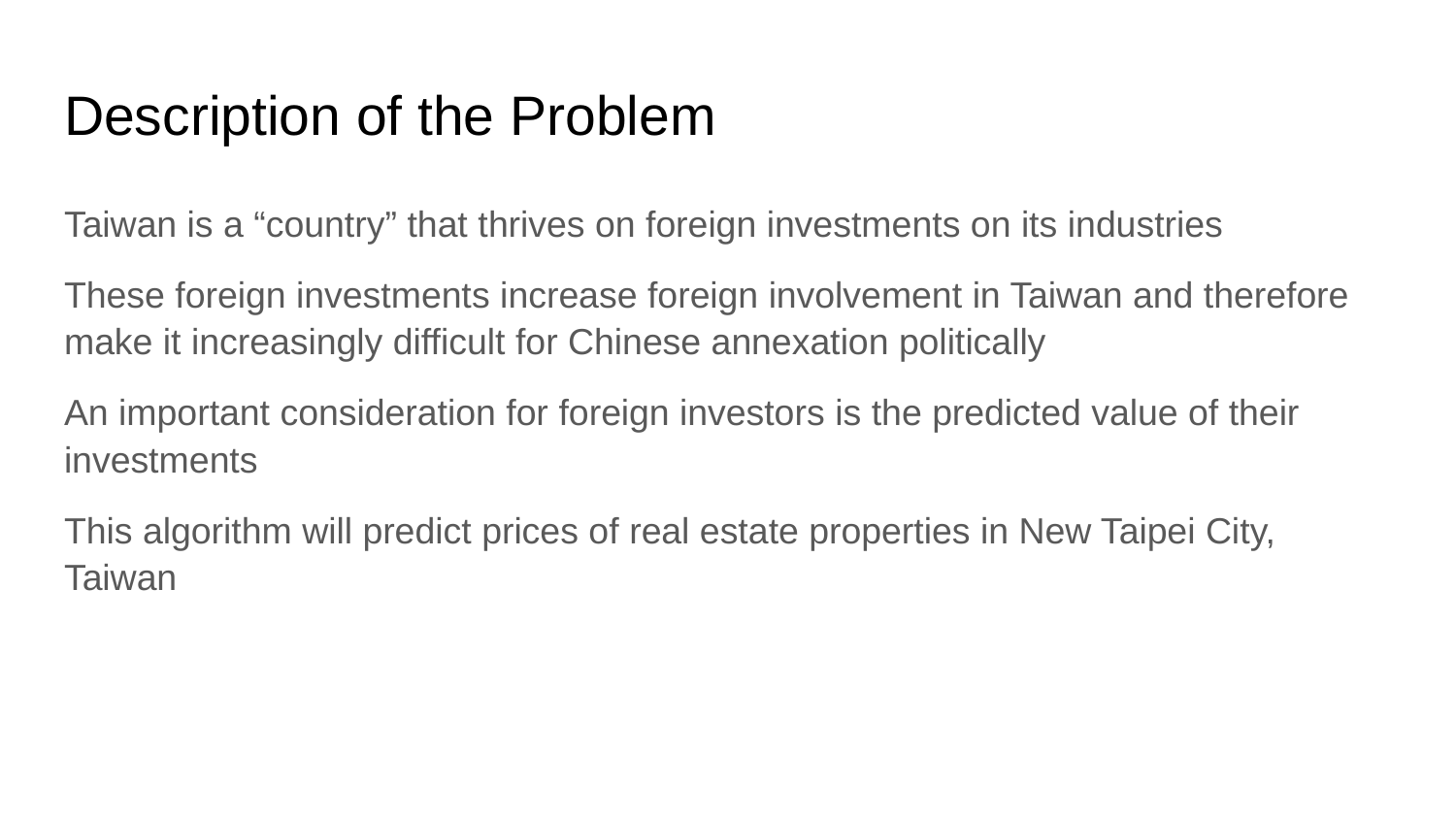

# Description of the Problem
Taiwan is a “country” that thrives on foreign investments on its industries
These foreign investments increase foreign involvement in Taiwan and therefore make it increasingly difficult for Chinese annexation politically
An important consideration for foreign investors is the predicted value of their investments
This algorithm will predict prices of real estate properties in New Taipei City, Taiwan